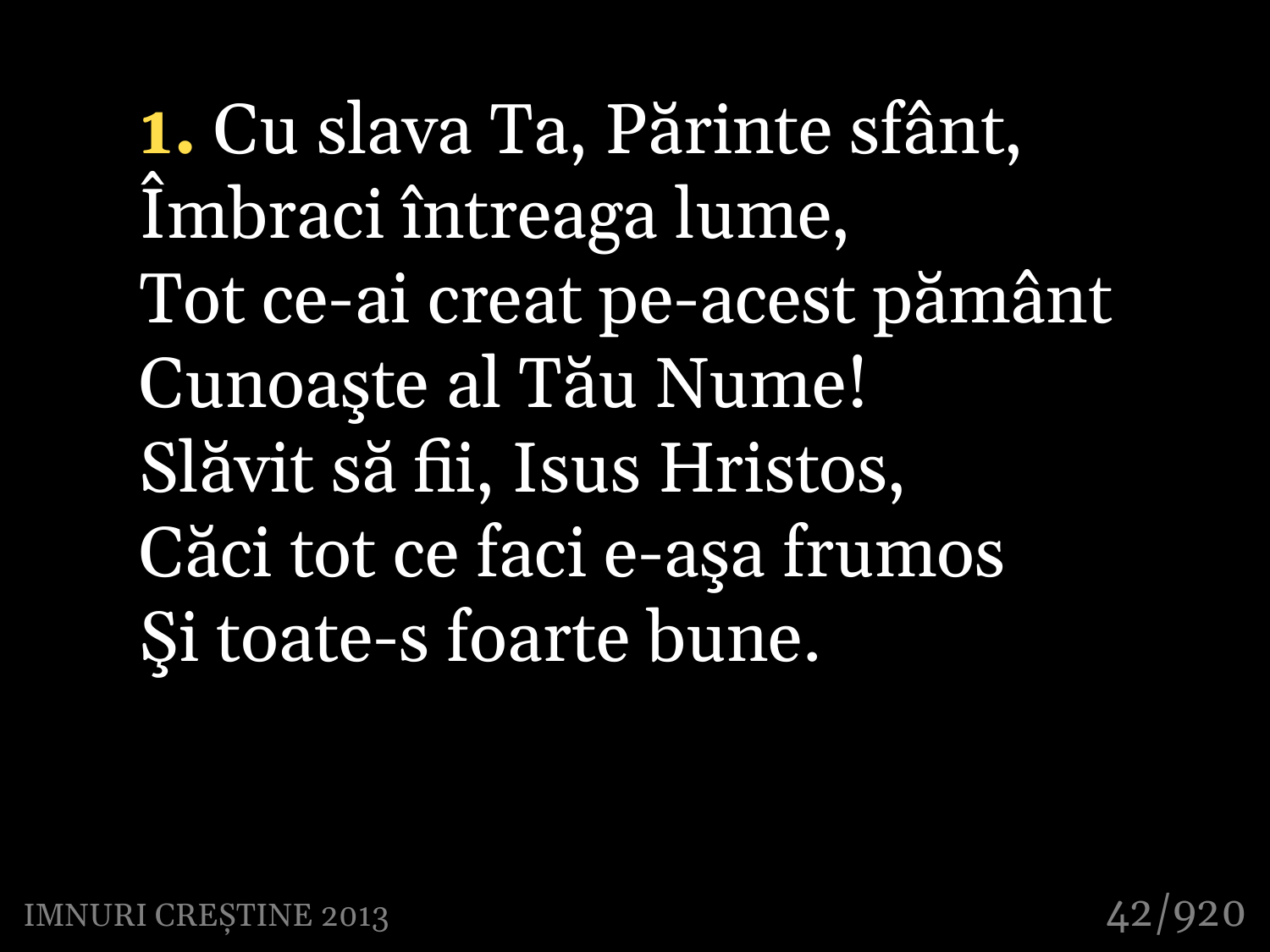

1. Cu slava Ta, Părinte sfânt,
Îmbraci întreaga lume,
Tot ce-ai creat pe-acest pământ
Cunoaşte al Tău Nume!
Slăvit să fii, Isus Hristos,
Căci tot ce faci e-aşa frumos
Şi toate-s foarte bune.
42/920
IMNURI CREȘTINE 2013